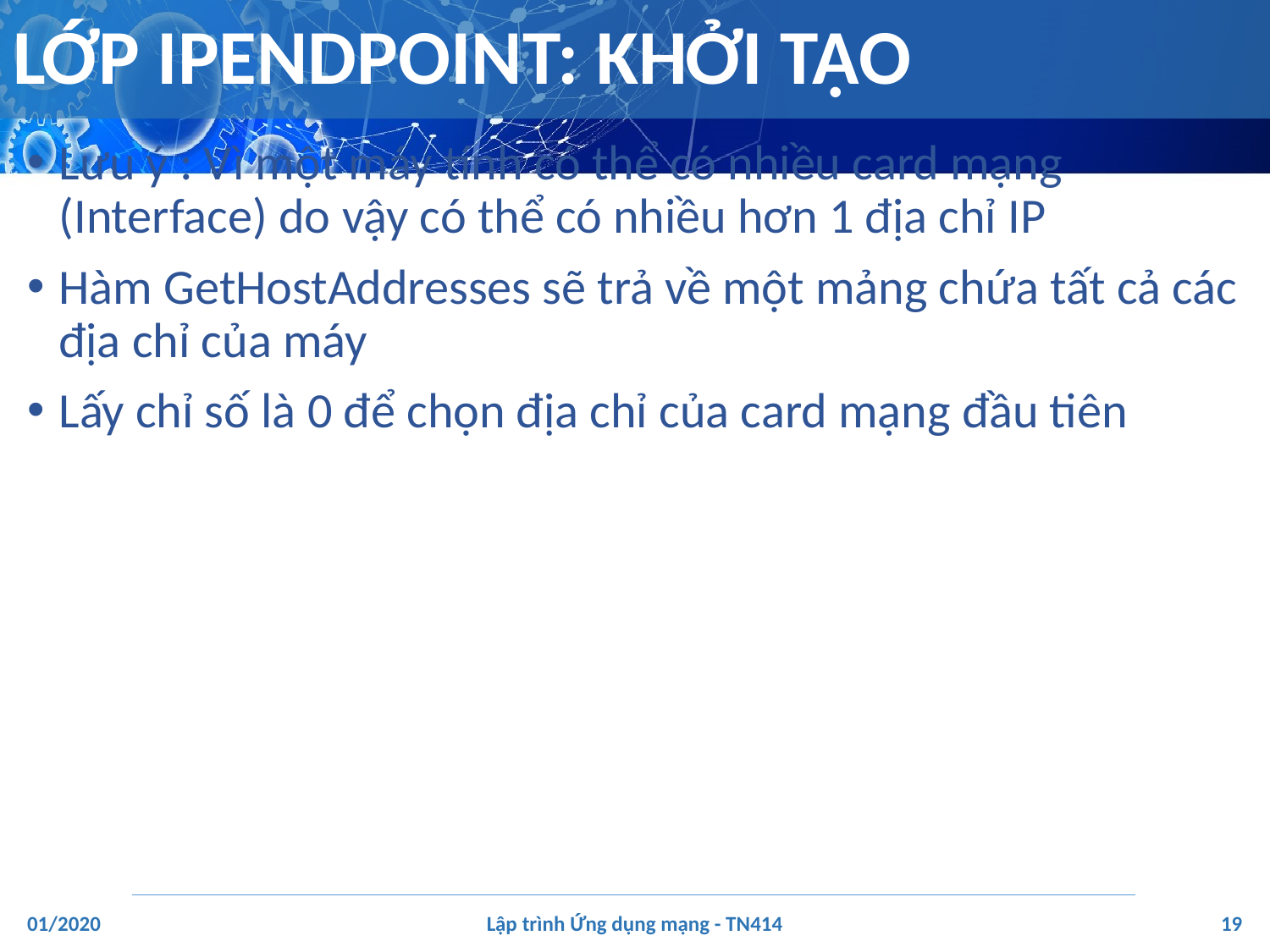

# LỚP IPENDPOINT: KHỞI TẠO
Lưu ý : Vì một máy tính có thể có nhiều card mạng (Interface) do vậy có thể có nhiều hơn 1 địa chỉ IP
Hàm GetHostAddresses sẽ trả về một mảng chứa tất cả các địa chỉ của máy
Lấy chỉ số là 0 để chọn địa chỉ của card mạng đầu tiên
19
01/2020
Lập trình Ứng dụng mạng - TN414